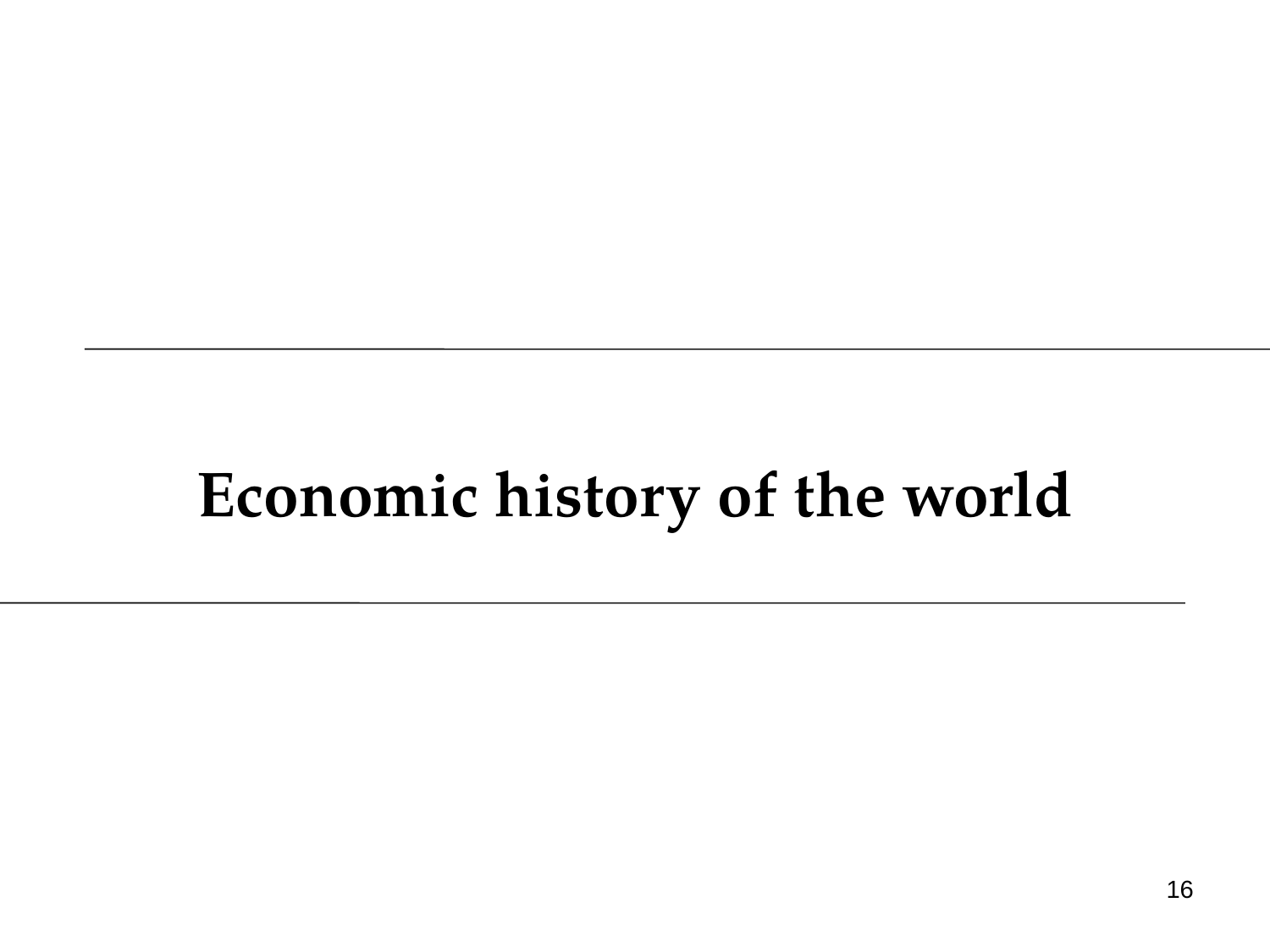

# Economic history of the world
16